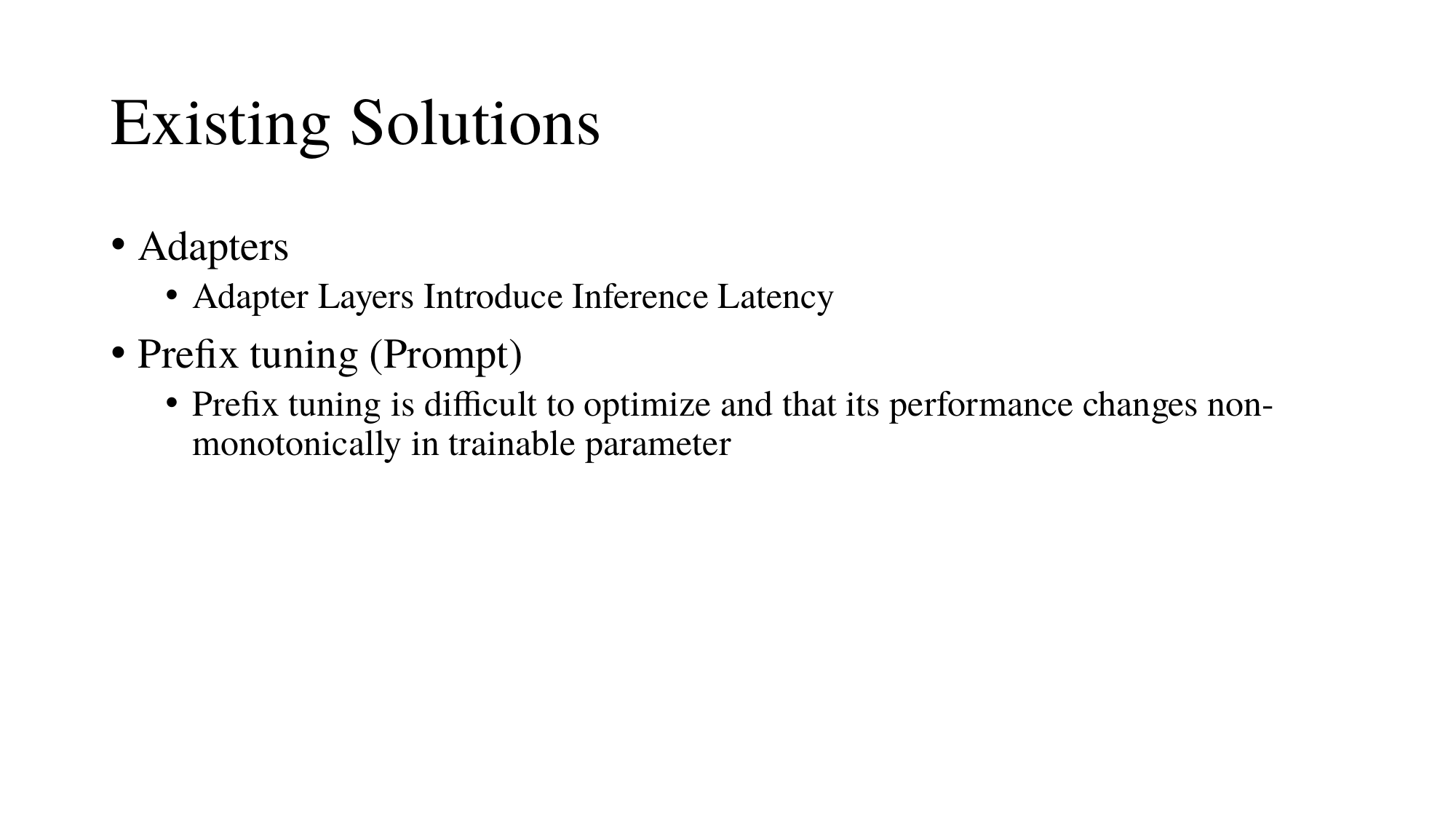

# Existing Solutions
Adapters
Adapter Layers Introduce Inference Latency
Prefix tuning (Prompt)
Prefix tuning is difficult to optimize and that its performance changes non-monotonically in trainable parameter